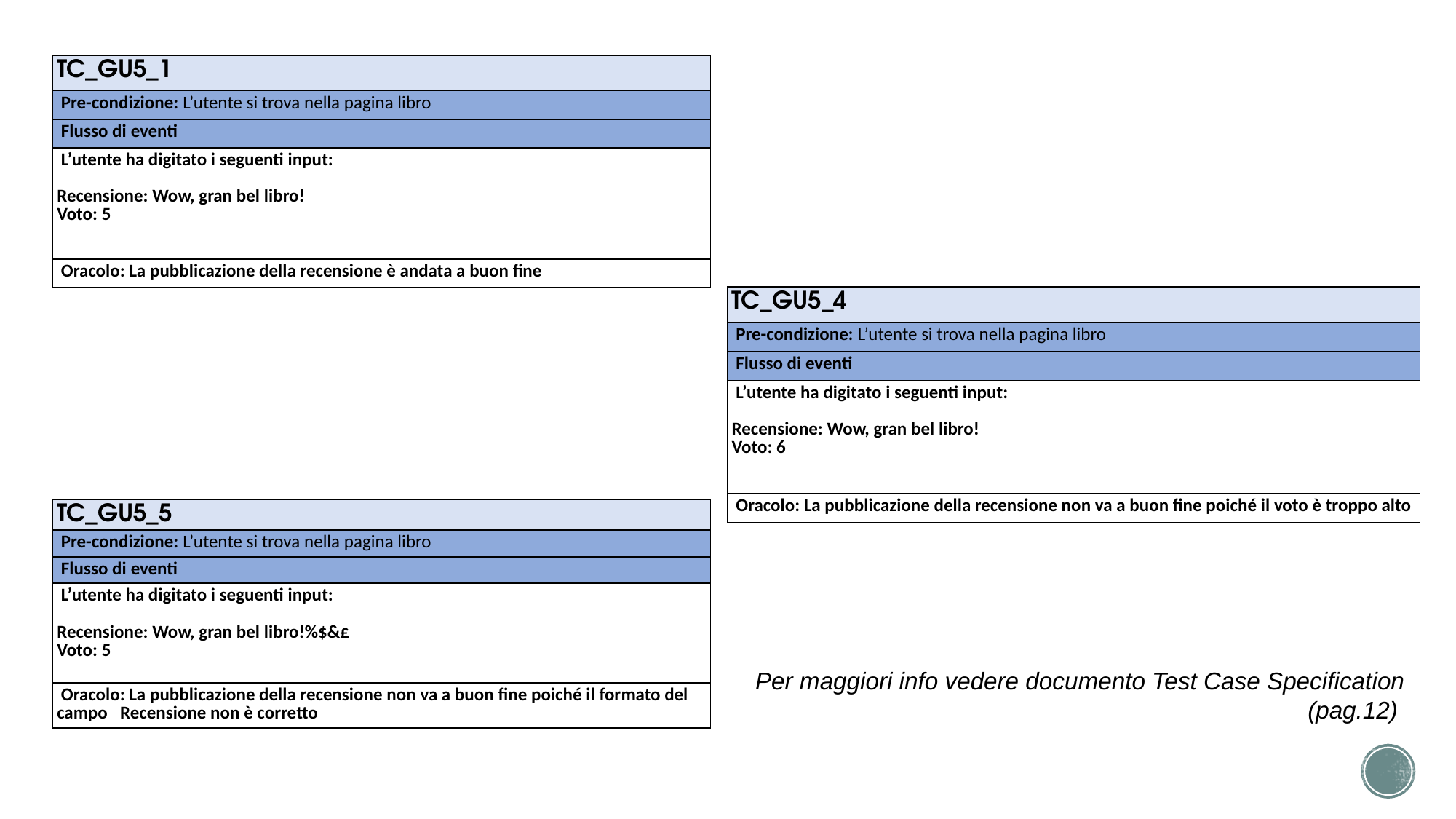

| TC\_GU5\_1 |
| --- |
| Pre-condizione: L’utente si trova nella pagina libro |
| Flusso di eventi |
| L’utente ha digitato i seguenti input:   Recensione: Wow, gran bel libro! Voto: 5 |
| Oracolo: La pubblicazione della recensione è andata a buon fine |
| TC\_GU5\_4 |
| --- |
| Pre-condizione: L’utente si trova nella pagina libro |
| Flusso di eventi |
| L’utente ha digitato i seguenti input:   Recensione: Wow, gran bel libro! Voto: 6 |
| Oracolo: La pubblicazione della recensione non va a buon fine poiché il voto è troppo alto |
| TC\_GU5\_5 |
| --- |
| Pre-condizione: L’utente si trova nella pagina libro |
| Flusso di eventi |
| L’utente ha digitato i seguenti input:   Recensione: Wow, gran bel libro!%$&£ Voto: 5 |
| Oracolo: La pubblicazione della recensione non va a buon fine poiché il formato del campo Recensione non è corretto |

Per maggiori info vedere documento Test Case Specification                  					 (pag.12)